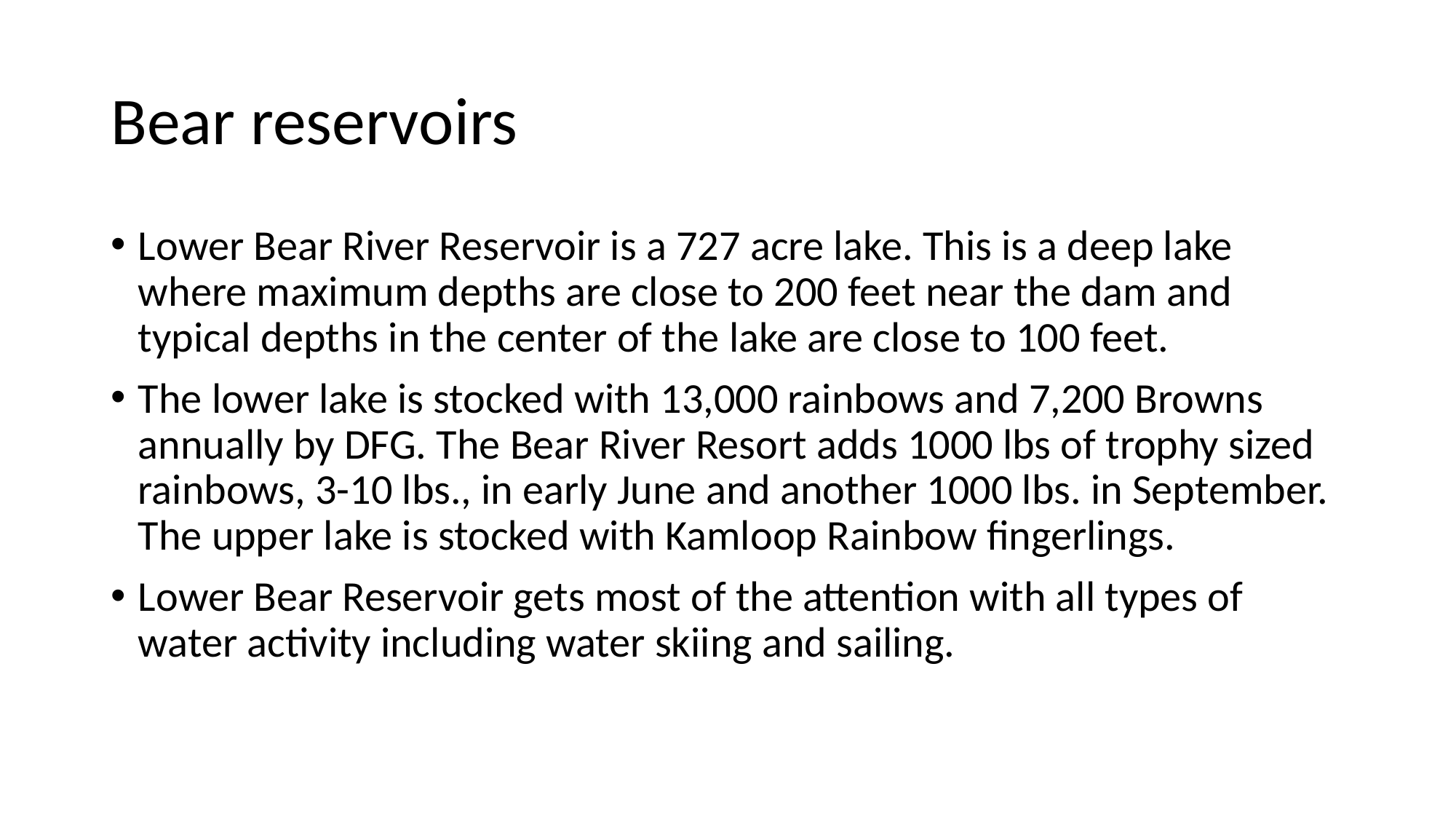

# Bear reservoirs
Lower Bear River Reservoir is a 727 acre lake. This is a deep lake where maximum depths are close to 200 feet near the dam and typical depths in the center of the lake are close to 100 feet.
The lower lake is stocked with 13,000 rainbows and 7,200 Browns annually by DFG. The Bear River Resort adds 1000 lbs of trophy sized rainbows, 3-10 lbs., in early June and another 1000 lbs. in September. The upper lake is stocked with Kamloop Rainbow fingerlings.
Lower Bear Reservoir gets most of the attention with all types of water activity including water skiing and sailing.